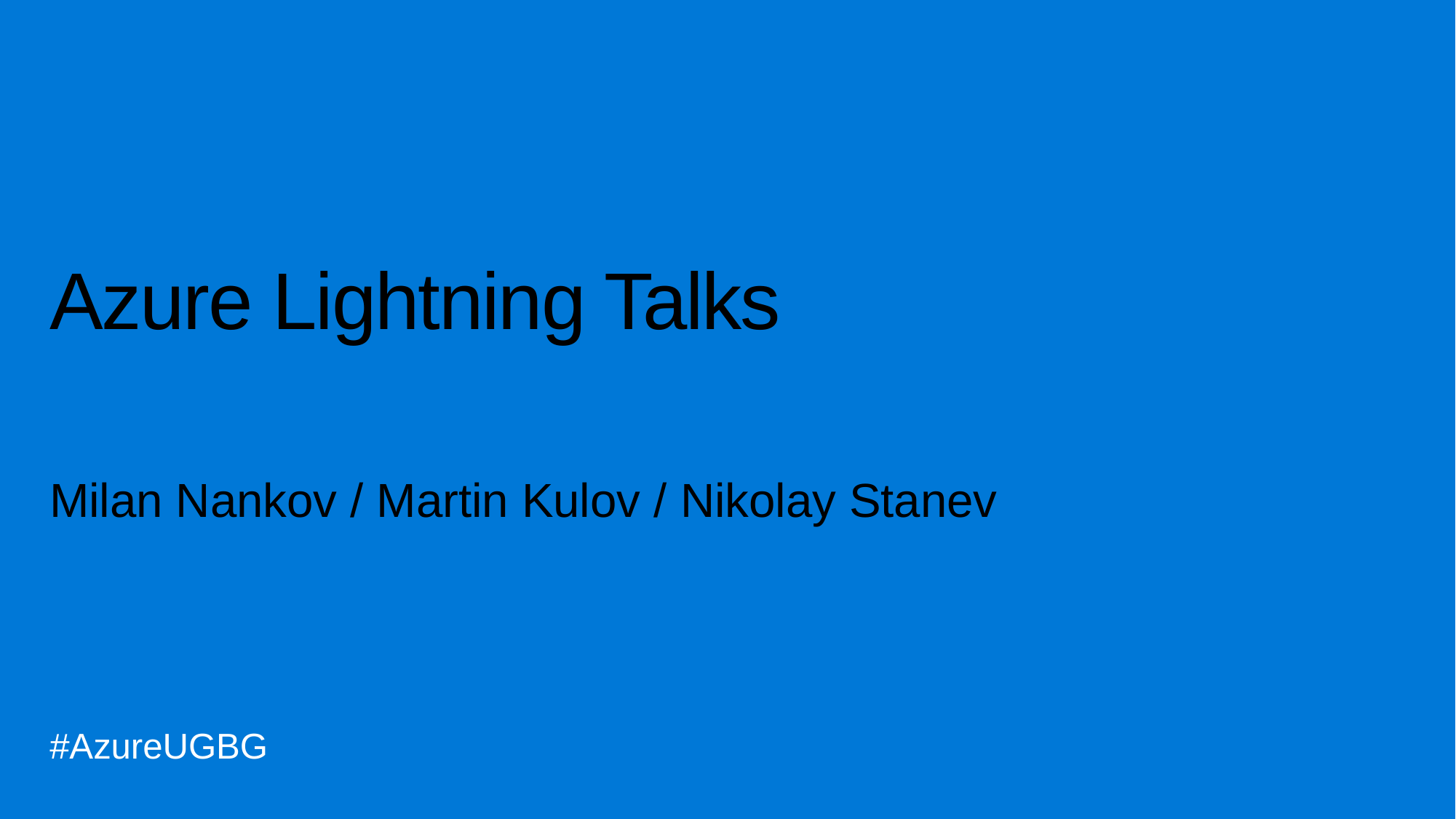

# Azure Lightning Talks
Milan Nankov / Martin Kulov / Nikolay Stanev